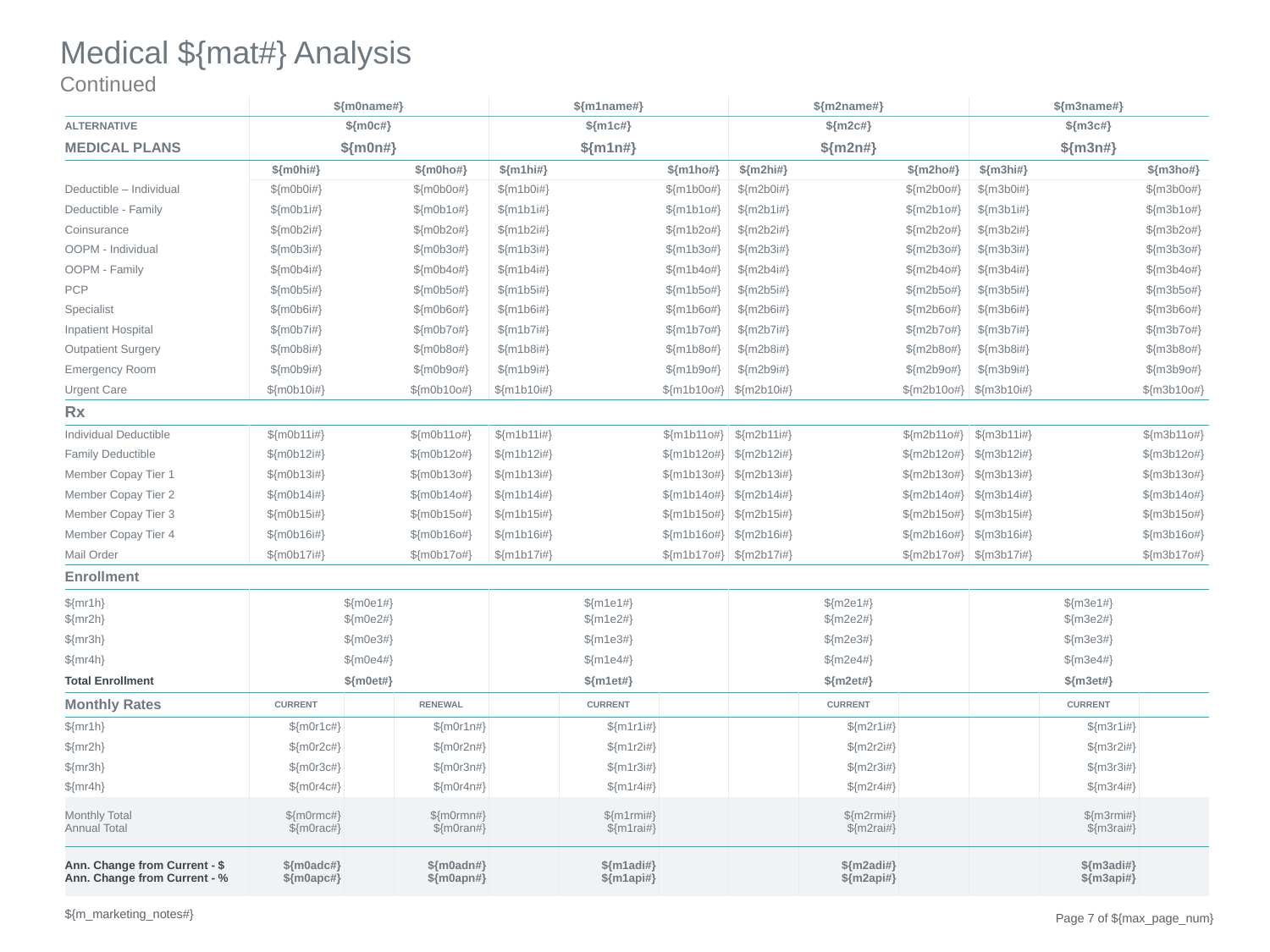

Medical ${mat#} Analysis
Continued
|  | ${m0name#} |  |  | ${m1name#} |  |  | ${m2name#} |  |  | ${m3name#} |  |  |
| --- | --- | --- | --- | --- | --- | --- | --- | --- | --- | --- | --- | --- |
| ALTERNATIVE | ${m0c#} |  |  | ${m1c#} |  |  | ${m2c#} |  |  | ${m3c#} |  |  |
| MEDICAL PLANS | ${m0n#} |  |  | ${m1n#} |  |  | ${m2n#} |  |  | ${m3n#} |  |  |
|  | ${m0hi#} |  | ${m0ho#} | ${m1hi#} |  | ${m1ho#} | ${m2hi#} |  | ${m2ho#} | ${m3hi#} |  | ${m3ho#} |
| Deductible – Individual | ${m0b0i#} |  | ${m0b0o#} | ${m1b0i#} |  | ${m1b0o#} | ${m2b0i#} |  | ${m2b0o#} | ${m3b0i#} |  | ${m3b0o#} |
| Deductible - Family | ${m0b1i#} |  | ${m0b1o#} | ${m1b1i#} |  | ${m1b1o#} | ${m2b1i#} |  | ${m2b1o#} | ${m3b1i#} |  | ${m3b1o#} |
| Coinsurance | ${m0b2i#} |  | ${m0b2o#} | ${m1b2i#} |  | ${m1b2o#} | ${m2b2i#} |  | ${m2b2o#} | ${m3b2i#} |  | ${m3b2o#} |
| OOPM - Individual | ${m0b3i#} |  | ${m0b3o#} | ${m1b3i#} |  | ${m1b3o#} | ${m2b3i#} |  | ${m2b3o#} | ${m3b3i#} |  | ${m3b3o#} |
| OOPM - Family | ${m0b4i#} |  | ${m0b4o#} | ${m1b4i#} |  | ${m1b4o#} | ${m2b4i#} |  | ${m2b4o#} | ${m3b4i#} |  | ${m3b4o#} |
| PCP | ${m0b5i#} |  | ${m0b5o#} | ${m1b5i#} |  | ${m1b5o#} | ${m2b5i#} |  | ${m2b5o#} | ${m3b5i#} |  | ${m3b5o#} |
| Specialist | ${m0b6i#} |  | ${m0b6o#} | ${m1b6i#} |  | ${m1b6o#} | ${m2b6i#} |  | ${m2b6o#} | ${m3b6i#} |  | ${m3b6o#} |
| Inpatient Hospital | ${m0b7i#} |  | ${m0b7o#} | ${m1b7i#} |  | ${m1b7o#} | ${m2b7i#} |  | ${m2b7o#} | ${m3b7i#} |  | ${m3b7o#} |
| Outpatient Surgery | ${m0b8i#} |  | ${m0b8o#} | ${m1b8i#} |  | ${m1b8o#} | ${m2b8i#} |  | ${m2b8o#} | ${m3b8i#} |  | ${m3b8o#} |
| Emergency Room | ${m0b9i#} |  | ${m0b9o#} | ${m1b9i#} |  | ${m1b9o#} | ${m2b9i#} |  | ${m2b9o#} | ${m3b9i#} |  | ${m3b9o#} |
| Urgent Care | ${m0b10i#} |  | ${m0b10o#} | ${m1b10i#} |  | ${m1b10o#} | ${m2b10i#} |  | ${m2b10o#} | ${m3b10i#} |  | ${m3b10o#} |
| Rx |  |  |  |  |  |  |  |  |  |  |  |  |
| Individual Deductible | ${m0b11i#} |  | ${m0b11o#} | ${m1b11i#} |  | ${m1b11o#} | ${m2b11i#} |  | ${m2b11o#} | ${m3b11i#} |  | ${m3b11o#} |
| Family Deductible | ${m0b12i#} |  | ${m0b12o#} | ${m1b12i#} |  | ${m1b12o#} | ${m2b12i#} |  | ${m2b12o#} | ${m3b12i#} |  | ${m3b12o#} |
| Member Copay Tier 1 | ${m0b13i#} |  | ${m0b13o#} | ${m1b13i#} |  | ${m1b13o#} | ${m2b13i#} |  | ${m2b13o#} | ${m3b13i#} |  | ${m3b13o#} |
| Member Copay Tier 2 | ${m0b14i#} |  | ${m0b14o#} | ${m1b14i#} |  | ${m1b14o#} | ${m2b14i#} |  | ${m2b14o#} | ${m3b14i#} |  | ${m3b14o#} |
| Member Copay Tier 3 | ${m0b15i#} |  | ${m0b15o#} | ${m1b15i#} |  | ${m1b15o#} | ${m2b15i#} |  | ${m2b15o#} | ${m3b15i#} |  | ${m3b15o#} |
| Member Copay Tier 4 | ${m0b16i#} |  | ${m0b16o#} | ${m1b16i#} |  | ${m1b16o#} | ${m2b16i#} |  | ${m2b16o#} | ${m3b16i#} |  | ${m3b16o#} |
| Mail Order | ${m0b17i#} |  | ${m0b17o#} | ${m1b17i#} |  | ${m1b17o#} | ${m2b17i#} |  | ${m2b17o#} | ${m3b17i#} |  | ${m3b17o#} |
| Enrollment |  |  |  |  |  |  |  |  |  |  |  |  |
| ${mr1h} | ${m0e1#} |  |  | ${m1e1#} |  |  | ${m2e1#} |  |  | ${m3e1#} |  |  |
| ${mr2h} | ${m0e2#} |  |  | ${m1e2#} |  |  | ${m2e2#} |  |  | ${m3e2#} |  |  |
| ${mr3h} | ${m0e3#} |  |  | ${m1e3#} |  |  | ${m2e3#} |  |  | ${m3e3#} |  |  |
| ${mr4h} | ${m0e4#} |  |  | ${m1e4#} |  |  | ${m2e4#} |  |  | ${m3e4#} |  |  |
| Total Enrollment | ${m0et#} |  |  | ${m1et#} |  |  | ${m2et#} |  |  | ${m3et#} |  |  |
| Monthly Rates | CURRENT |  | RENEWAL |  | CURRENT |  |  | CURRENT |  |  | CURRENT |  |
| ${mr1h} | ${m0r1c#} |  | ${m0r1n#} |  | ${m1r1i#} |  |  | ${m2r1i#} |  |  | ${m3r1i#} |  |
| ${mr2h} | ${m0r2c#} |  | ${m0r2n#} |  | ${m1r2i#} |  |  | ${m2r2i#} |  |  | ${m3r2i#} |  |
| ${mr3h} | ${m0r3c#} |  | ${m0r3n#} |  | ${m1r3i#} |  |  | ${m2r3i#} |  |  | ${m3r3i#} |  |
| ${mr4h} | ${m0r4c#} |  | ${m0r4n#} |  | ${m1r4i#} |  |  | ${m2r4i#} |  |  | ${m3r4i#} |  |
| Monthly Total | ${m0rmc#} |  | ${m0rmn#} |  | ${m1rmi#} |  |  | ${m2rmi#} |  |  | ${m3rmi#} |  |
| Annual Total | ${m0rac#} |  | ${m0ran#} |  | ${m1rai#} |  |  | ${m2rai#} |  |  | ${m3rai#} |  |
| Ann. Change from Current - $ | ${m0adc#} |  | ${m0adn#} |  | ${m1adi#} |  |  | ${m2adi#} |  |  | ${m3adi#} |  |
| Ann. Change from Current - % | ${m0apc#} |  | ${m0apn#} |  | ${m1api#} |  |  | ${m2api#} |  |  | ${m3api#} |  |
| ${m\_marketing\_notes#} |  |  |  |  |  |  |  |  |  |  |  |  |
Page 7 of ${max_page_num}